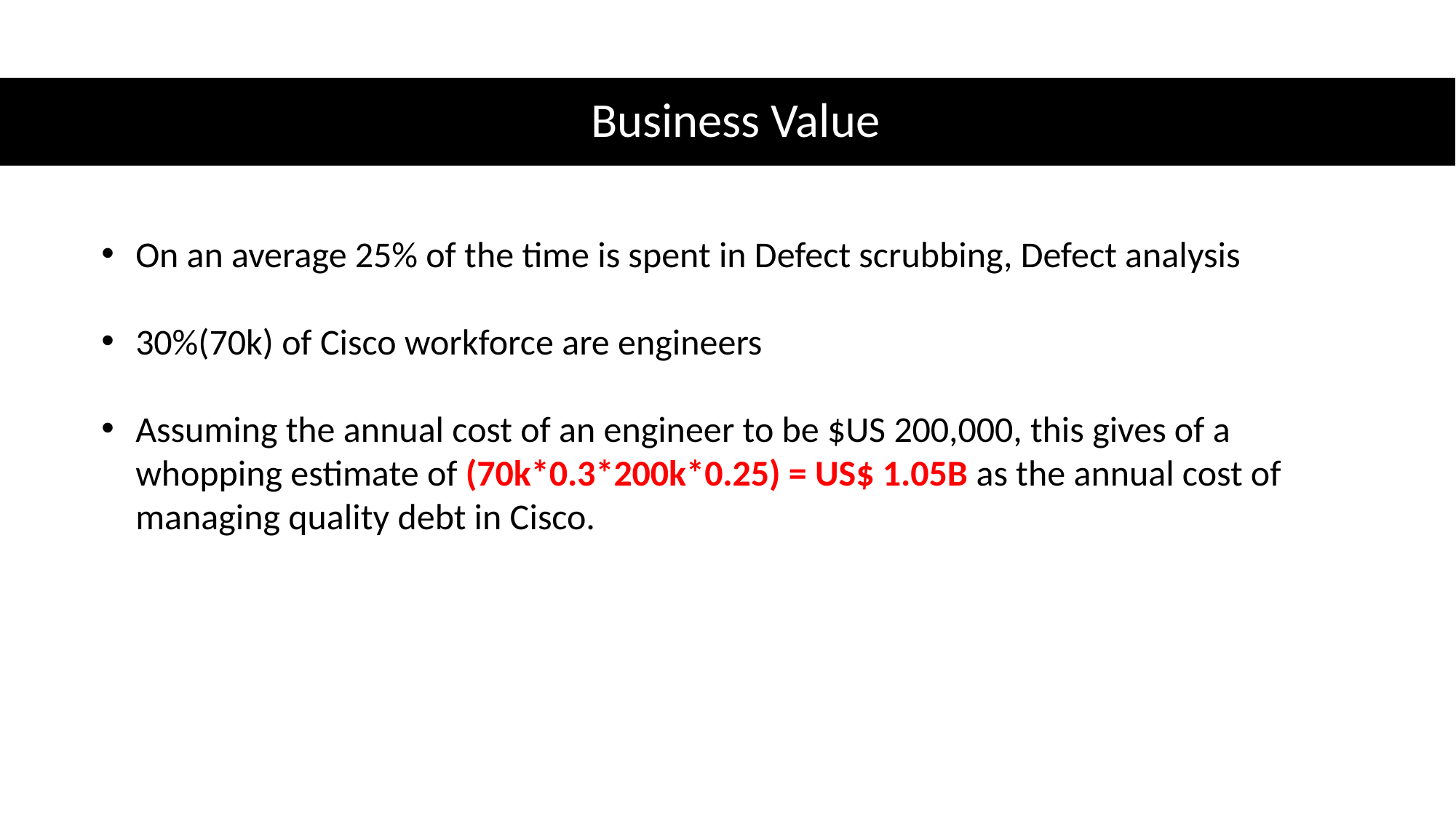

Business Value

On an average 25% of the time is spent in Defect scrubbing, Defect analysis

30%(70k) of Cisco workforce are engineers

Assuming the annual cost of an engineer to be $US 200,000, this gives of a whopping estimate of (70k*0.3*200k*0.25) = US$ 1.05B as the annual cost of managing quality debt in Cisco.